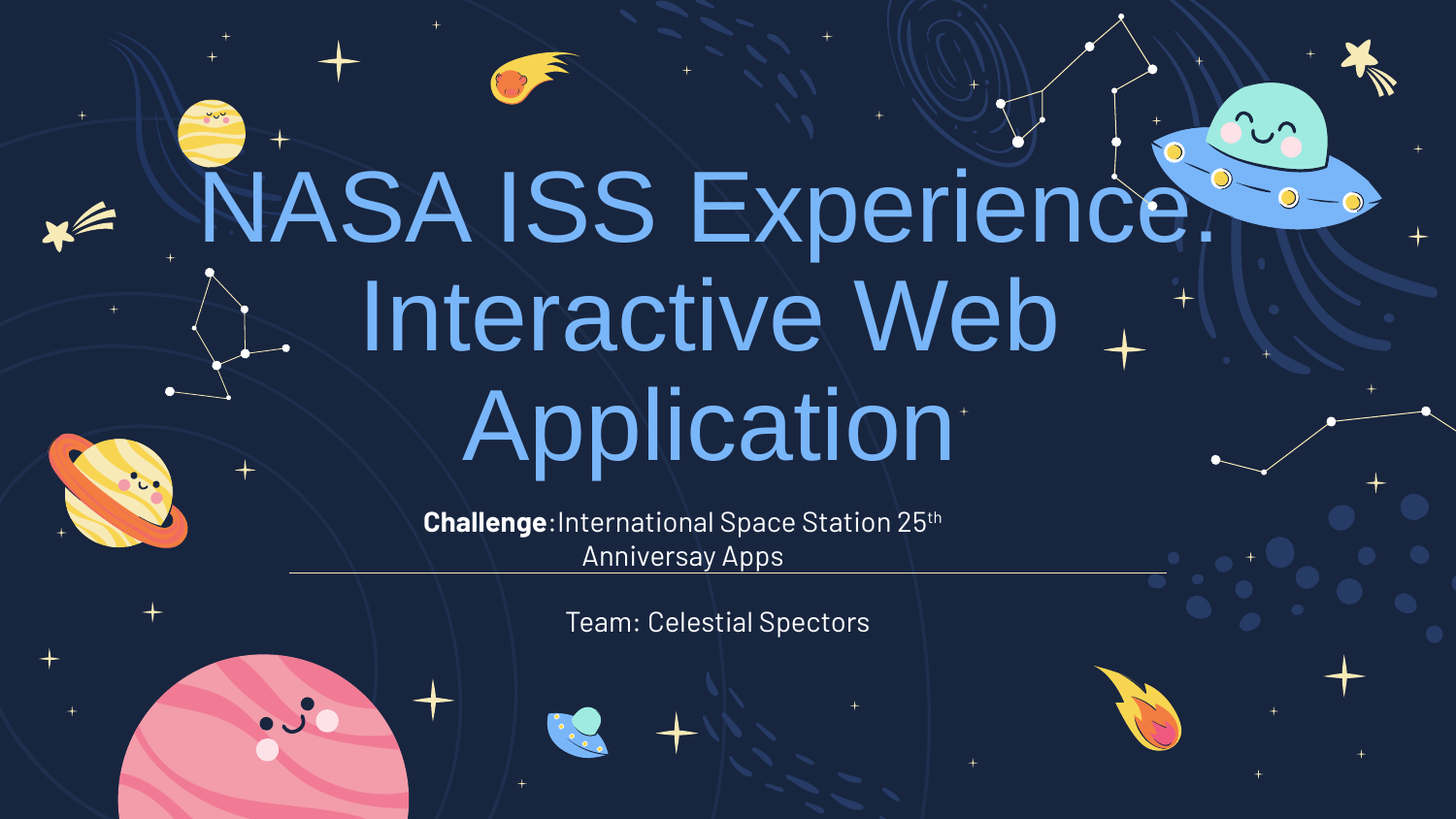

# NASA ISS Experience: Interactive Web Application

Challenge:International Space Station 25th Anniversay Apps

Team: Celestial Spectors